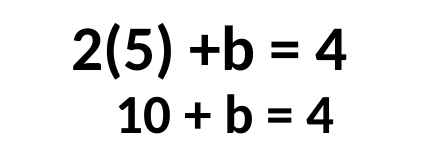

2(5) +b = 4

10 + b = 4